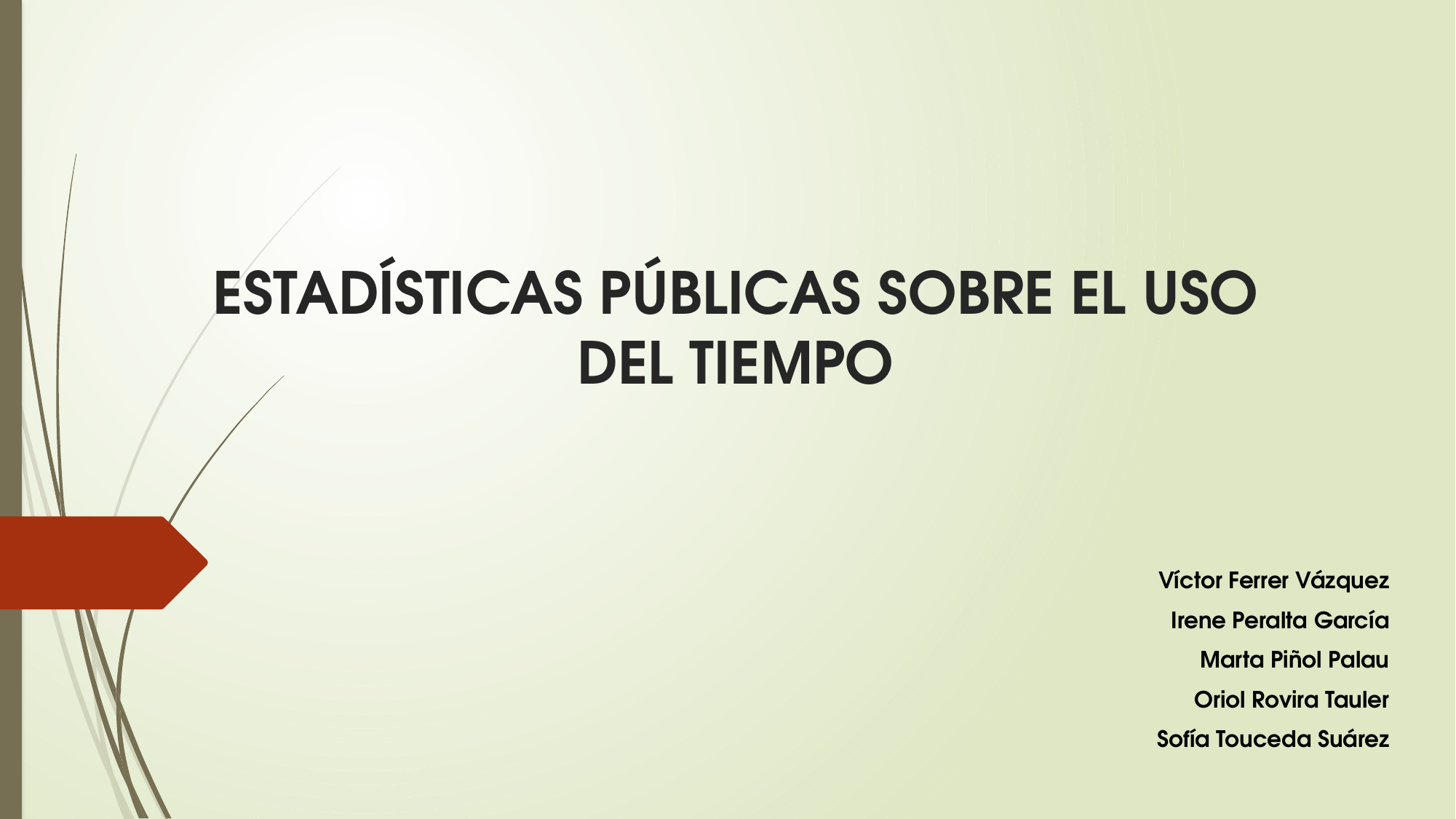

# ESTADÍSTICAS PÚBLICAS SOBRE EL USO DEL TIEMPO
Víctor Ferrer Vázquez
Irene Peralta García
Marta Piñol Palau
Oriol Rovira Tauler
Sofía Touceda Suárez